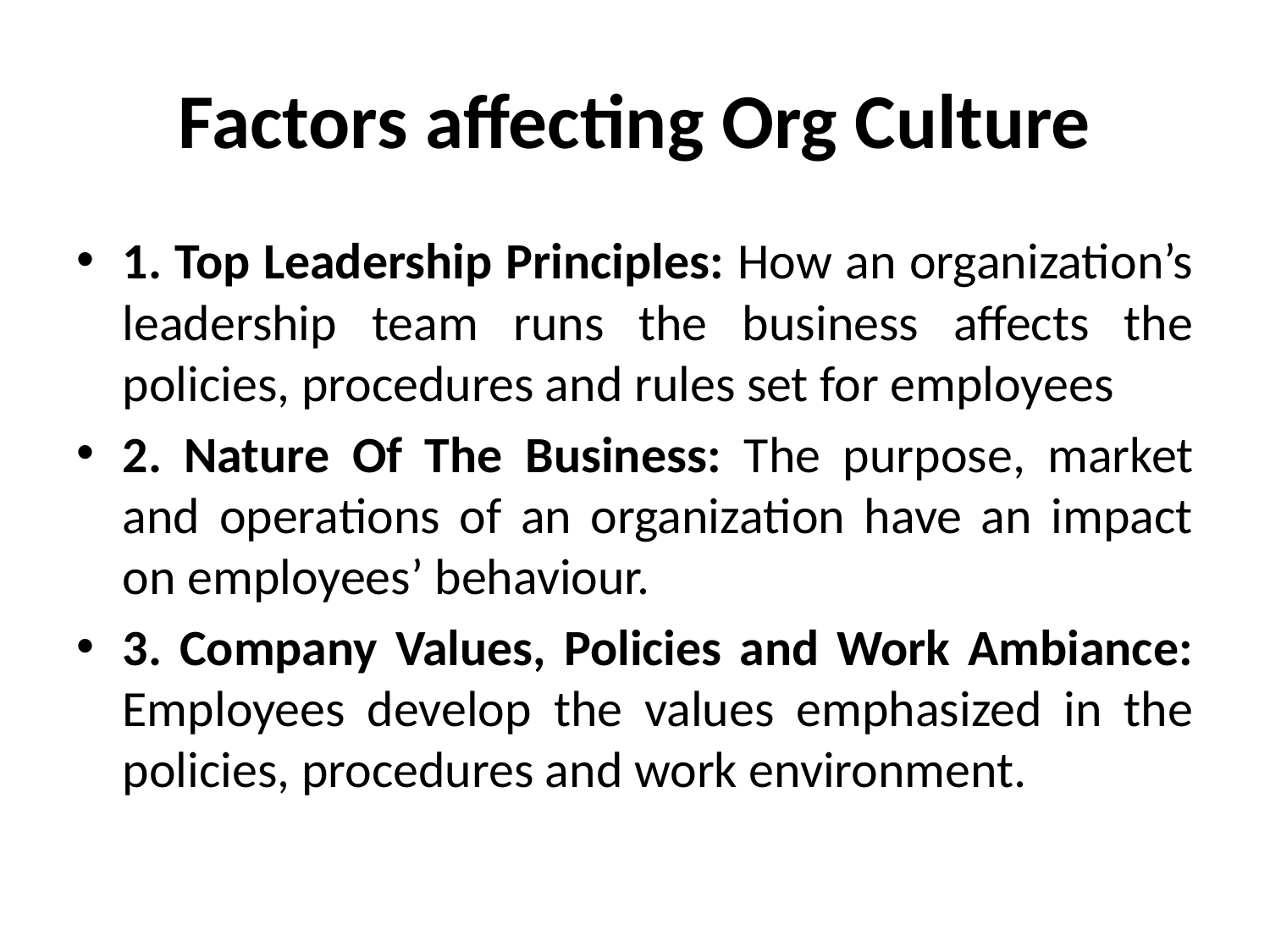

# Factors affecting Org Culture
1. Top Leadership Principles: How an organization’s leadership team runs the business affects the policies, procedures and rules set for employees
2. Nature Of The Business: The purpose, market and operations of an organization have an impact on employees’ behaviour.
3. Company Values, Policies and Work Ambiance: Employees develop the values emphasized in the policies, procedures and work environment.